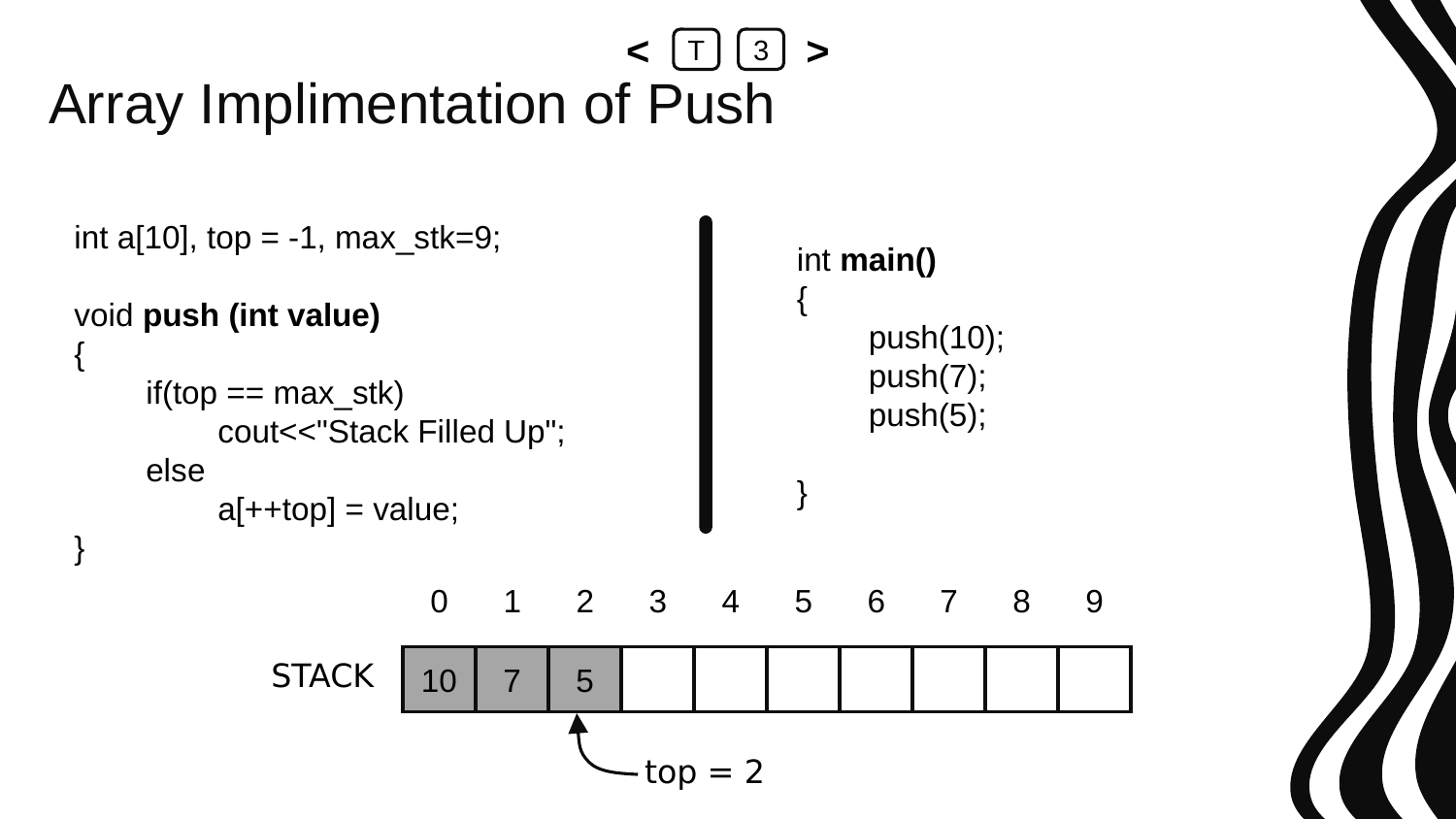

<
T
3
>
# Array Implimentation of Push
int a[10], top = -1, max_stk=9;

void push (int value)
{
        if(top == max_stk)
                cout<<"Stack Filled Up";
        else
                a[++top] = value;
}

int main()
{
        push(10);
        push(7);
        push(5);

}
0
1
2
3
4
5
6
7
8
9
10
7
5

STACK

top = 2